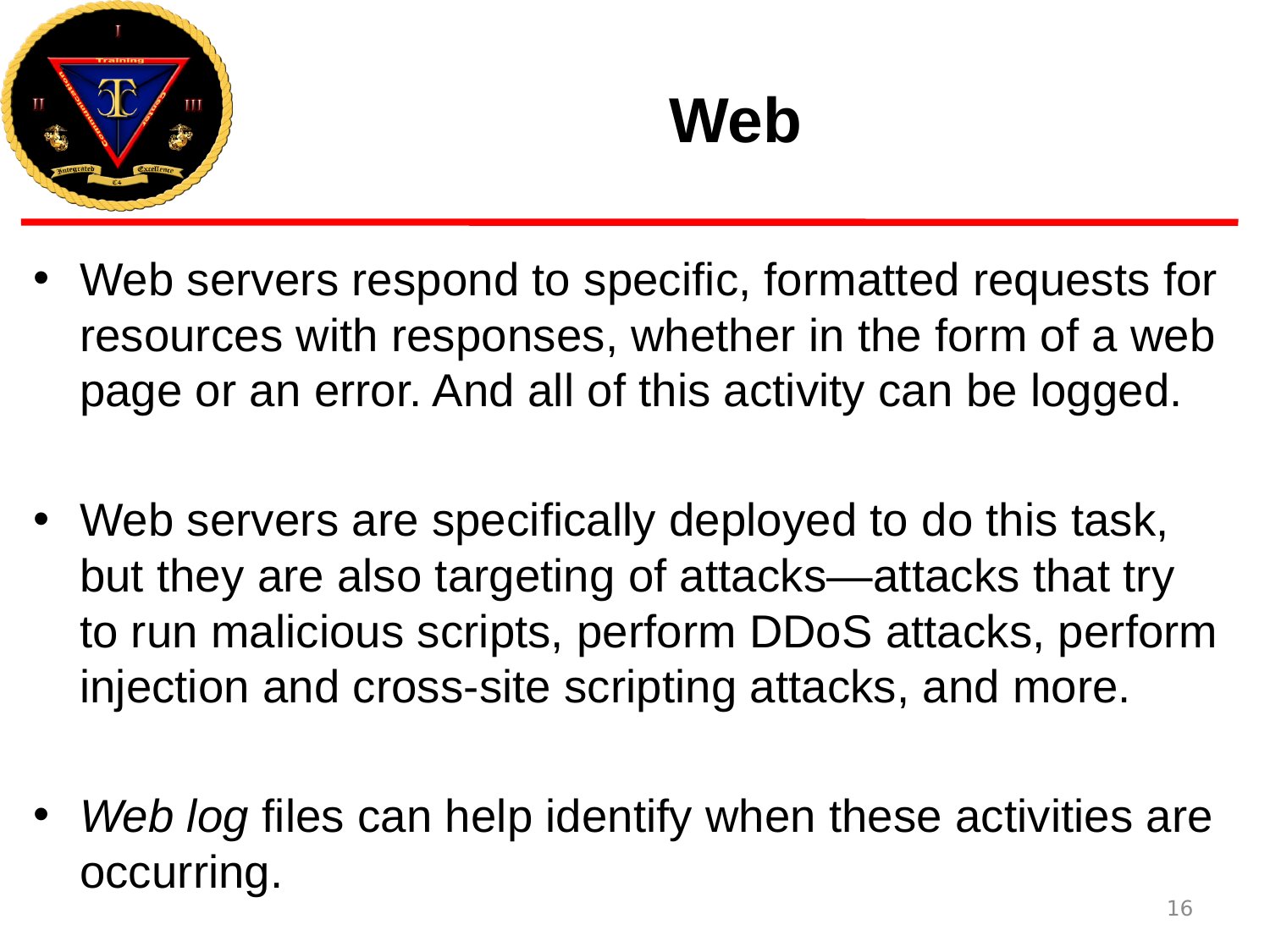

# Web
Web servers respond to specific, formatted requests for resources with responses, whether in the form of a web page or an error. And all of this activity can be logged.

Web servers are specifically deployed to do this task, but they are also targeting of attacks—attacks that try to run malicious scripts, perform DDoS attacks, perform injection and cross-site scripting attacks, and more.

Web log files can help identify when these activities are occurring.
16